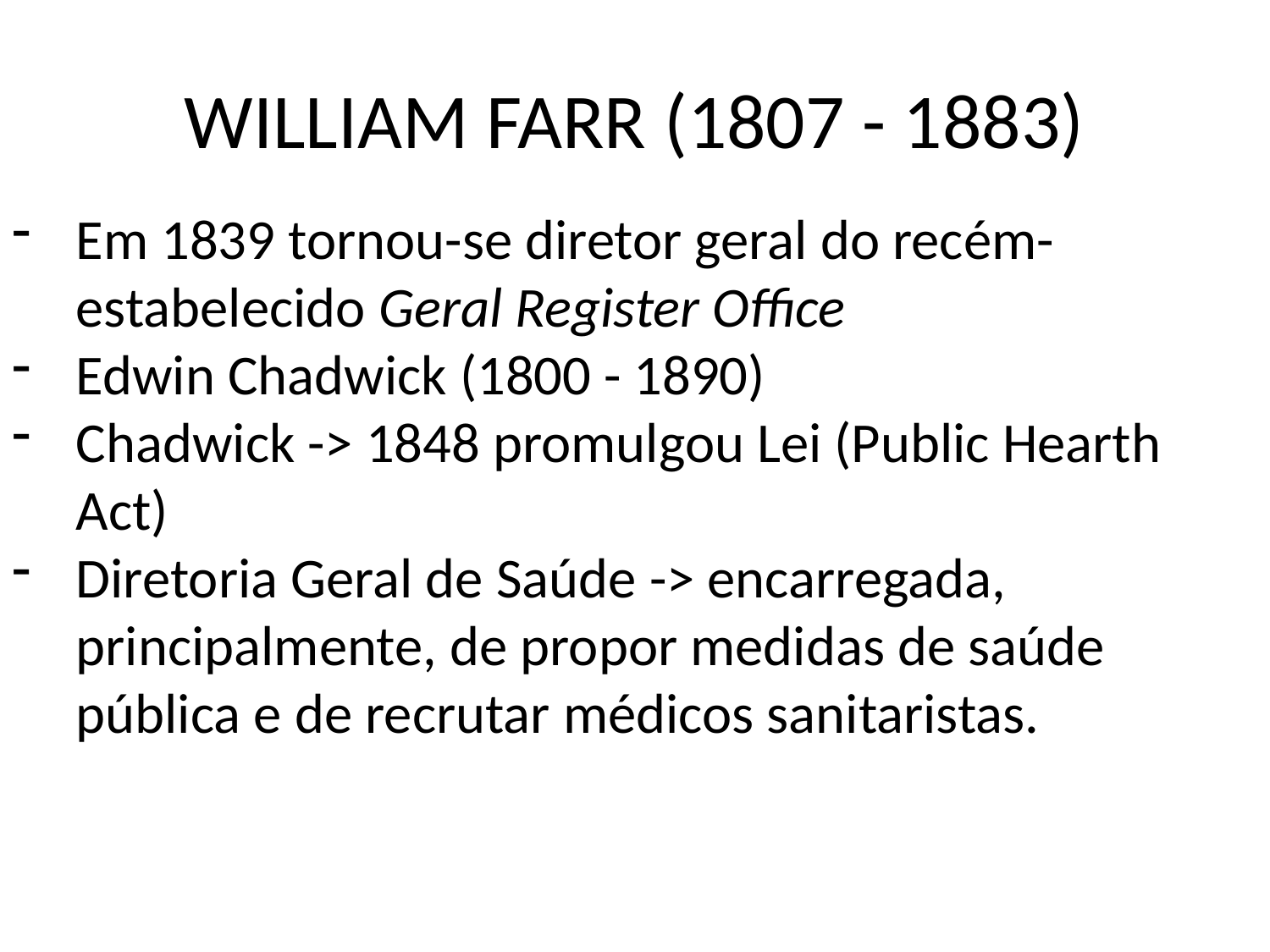

# WILLIAM FARR (1807 - 1883)
Em 1839 tornou-se diretor geral do recém-estabelecido Geral Register Office
Edwin Chadwick (1800 - 1890)
Chadwick -> 1848 promulgou Lei (Public Hearth Act)
Diretoria Geral de Saúde -> encarregada, principalmente, de propor medidas de saúde pública e de recrutar médicos sanitaristas.